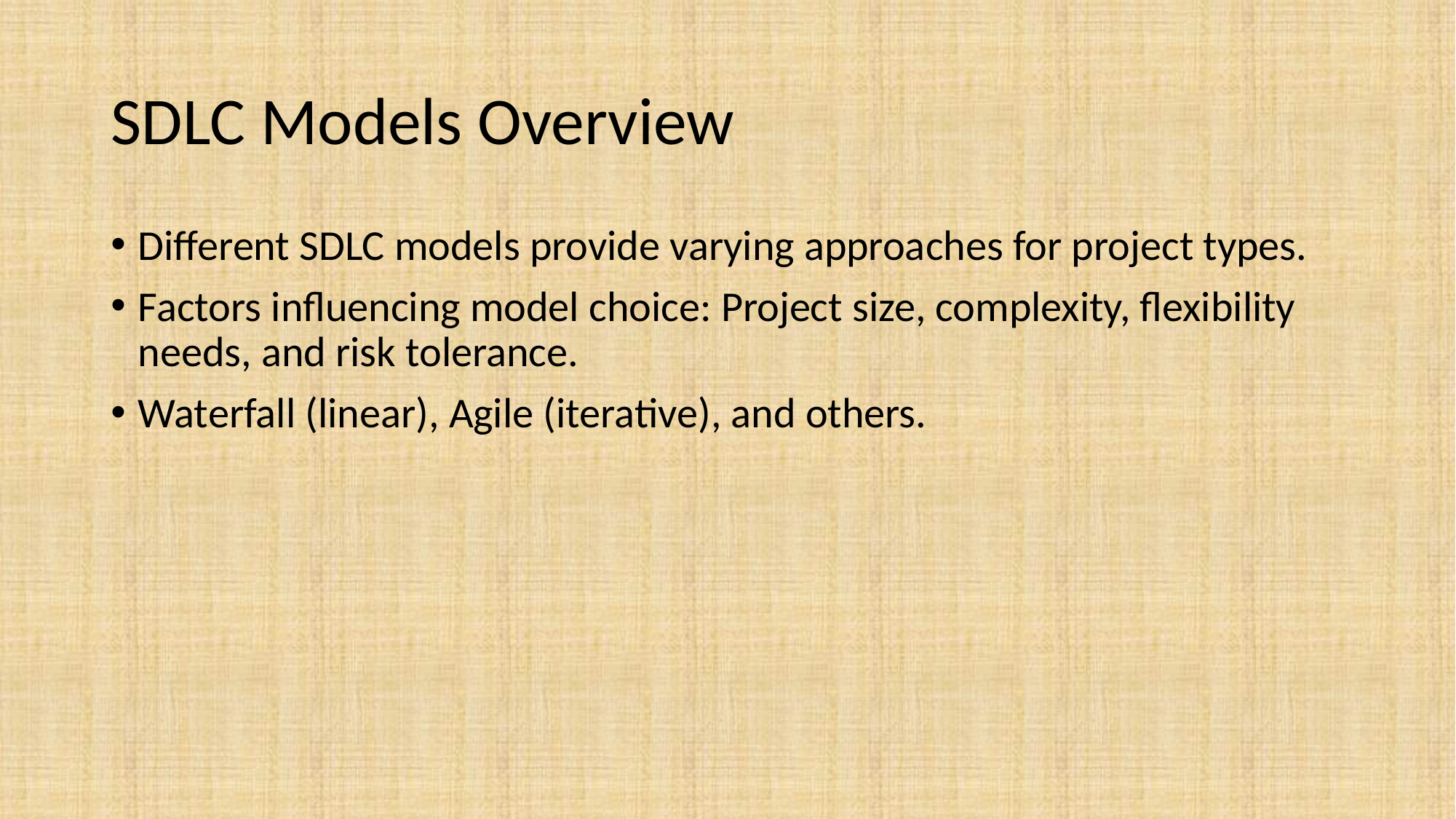

# SDLC Models Overview
Different SDLC models provide varying approaches for project types.
Factors influencing model choice: Project size, complexity, flexibility needs, and risk tolerance.
Waterfall (linear), Agile (iterative), and others.